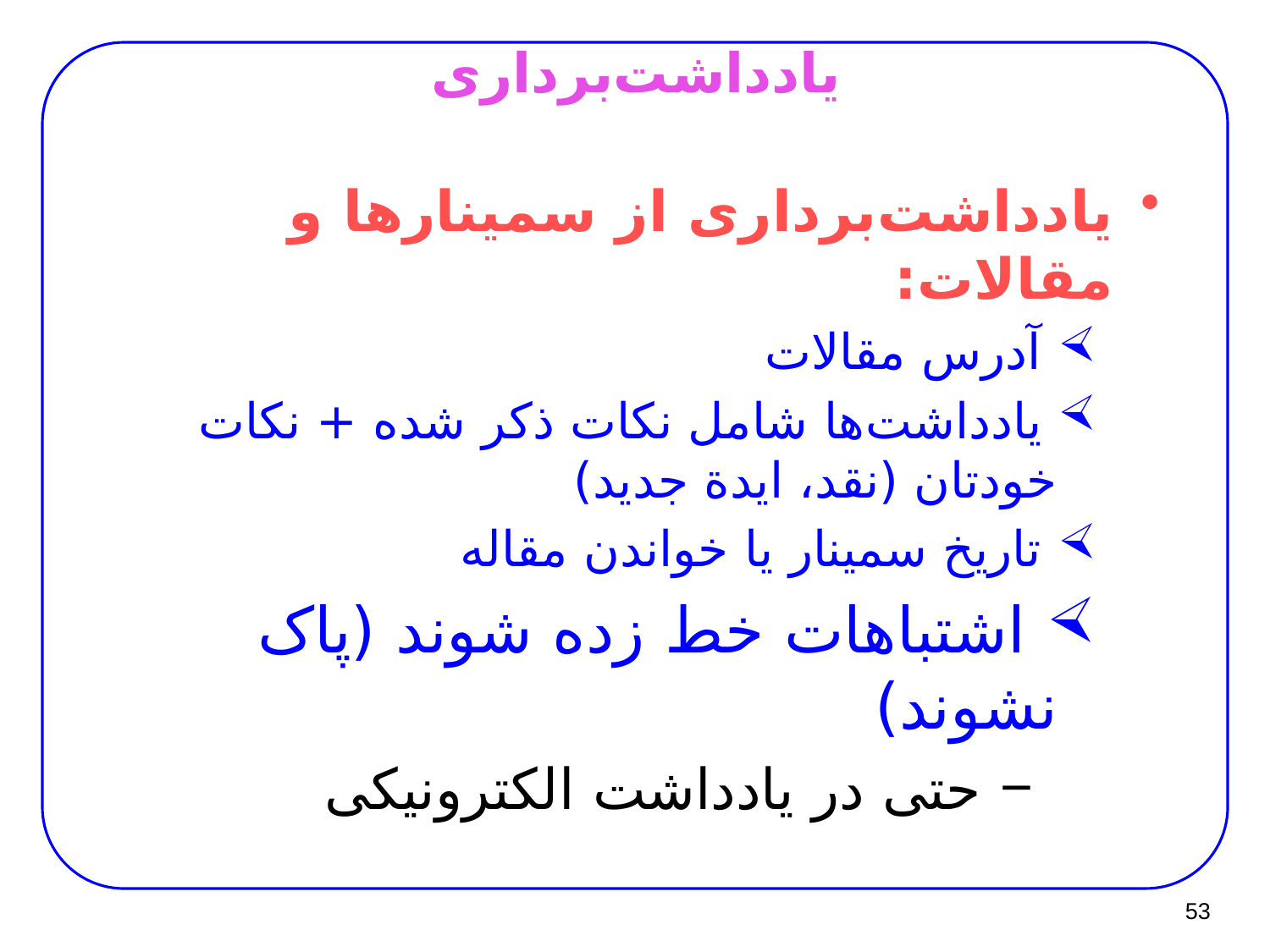

# یادداشت‌برداری
یادداشت‌برداری از سمینارها و مقالات:
 آدرس مقالات
 یادداشت‌ها شامل نکات ذکر شده + نکات خودتان (نقد، ایدة جدید)
 تاریخ سمینار یا خواندن مقاله
 اشتباهات خط زده شوند (پاک نشوند)
 حتی در یادداشت الکترونیکی

53